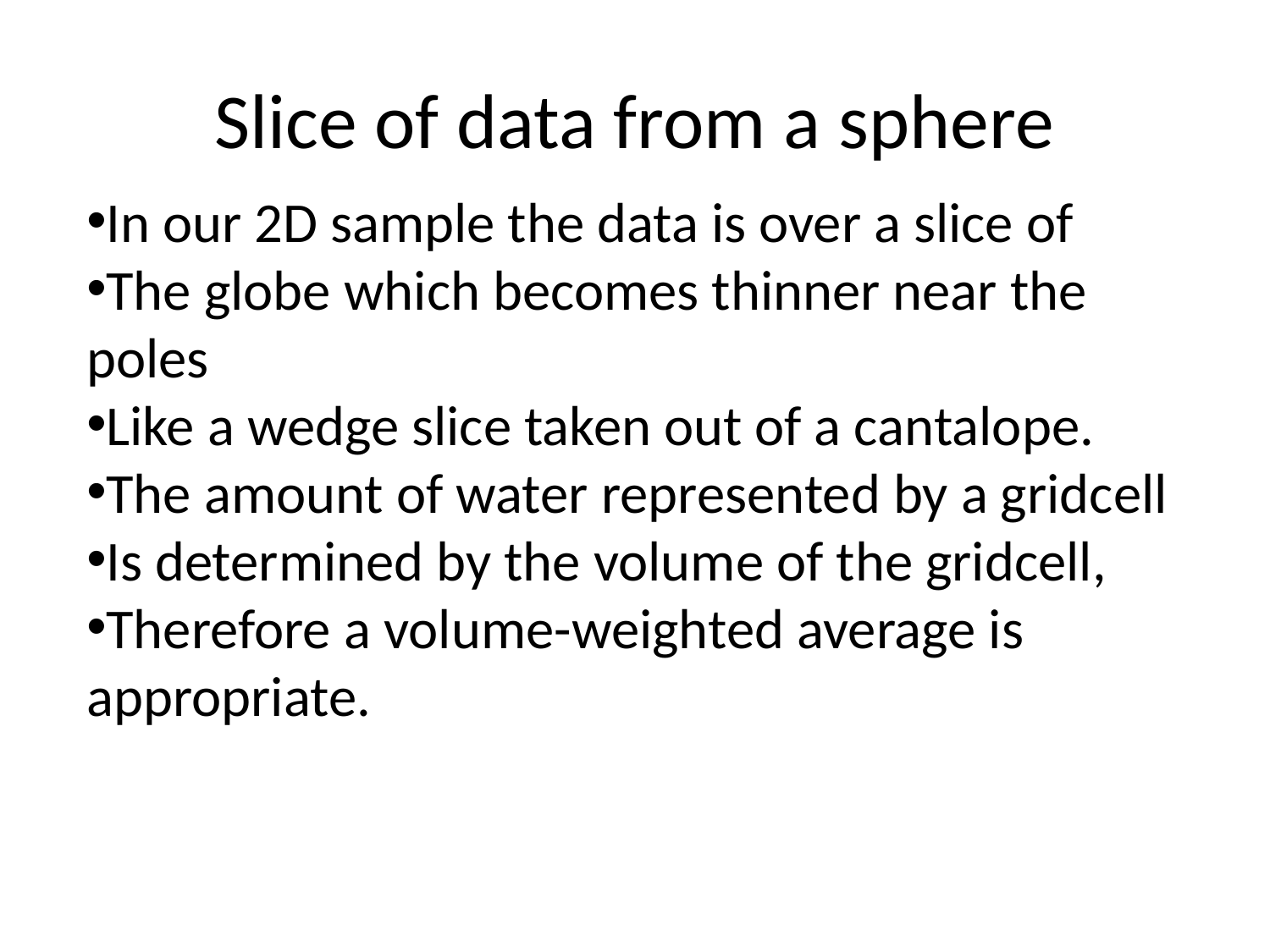

Slice of data from a sphere
In our 2D sample the data is over a slice of
The globe which becomes thinner near the poles
Like a wedge slice taken out of a cantalope.
The amount of water represented by a gridcell
Is determined by the volume of the gridcell,
Therefore a volume-weighted average is appropriate.